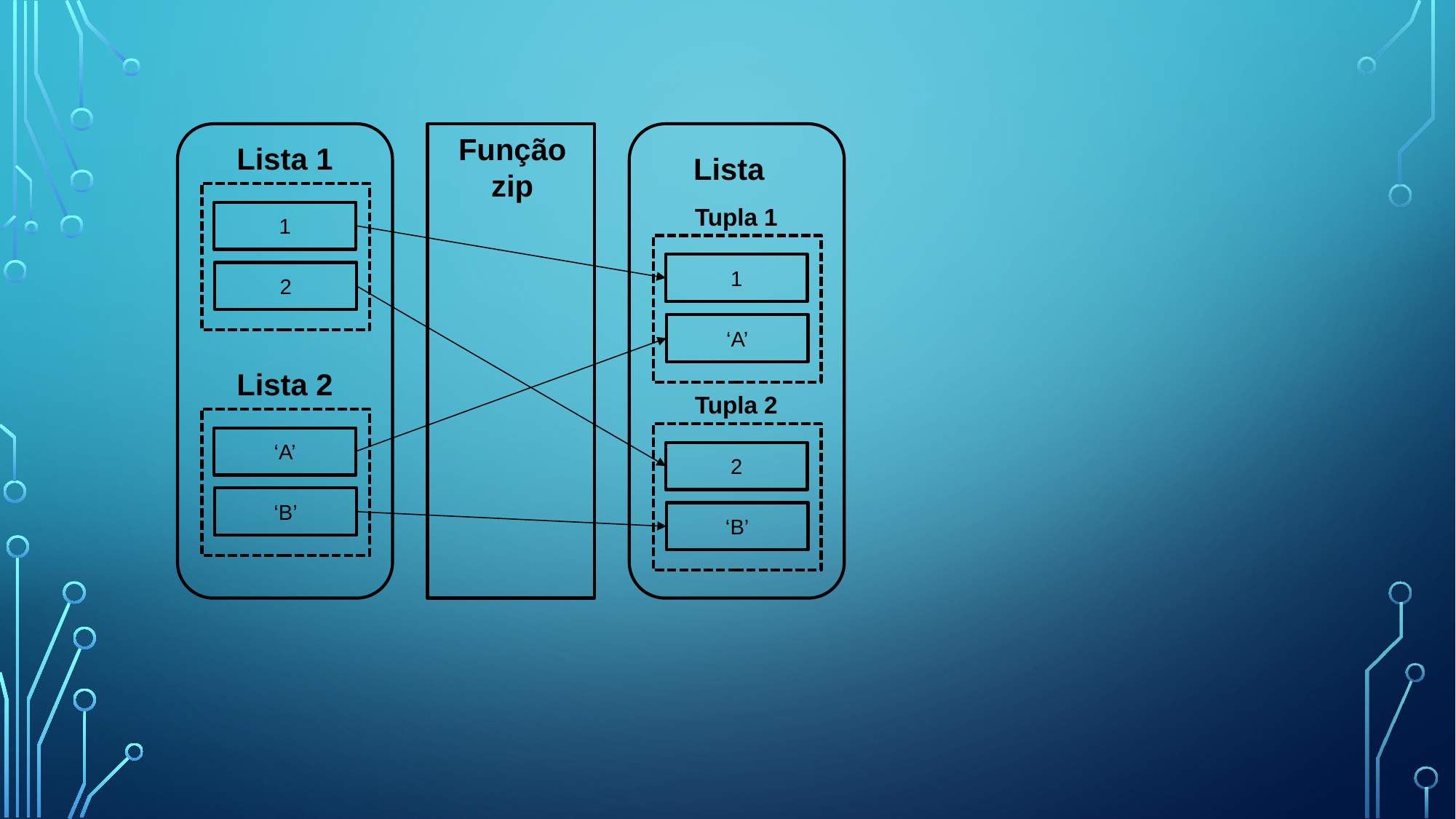

Função
zip
Lista 1
Lista

Tupla 1
1

1
2
‘A’
Lista 2
Tupla 2

‘A’
2
‘B’
‘B’